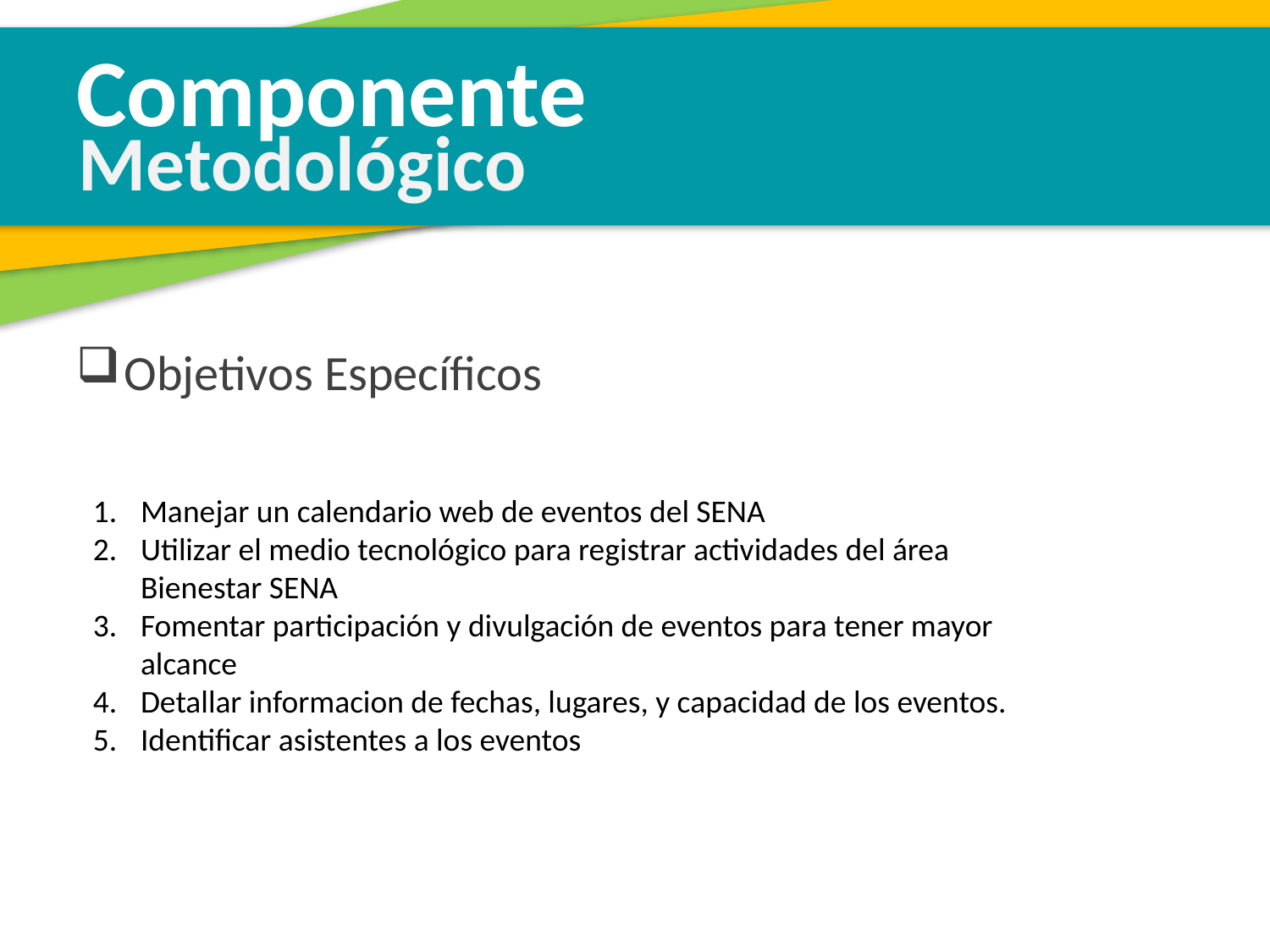

Componente
Metodológico
Objetivos Específicos
Manejar un calendario web de eventos del SENA
Utilizar el medio tecnológico para registrar actividades del área Bienestar SENA
Fomentar participación y divulgación de eventos para tener mayor alcance
Detallar informacion de fechas, lugares, y capacidad de los eventos.
Identificar asistentes a los eventos